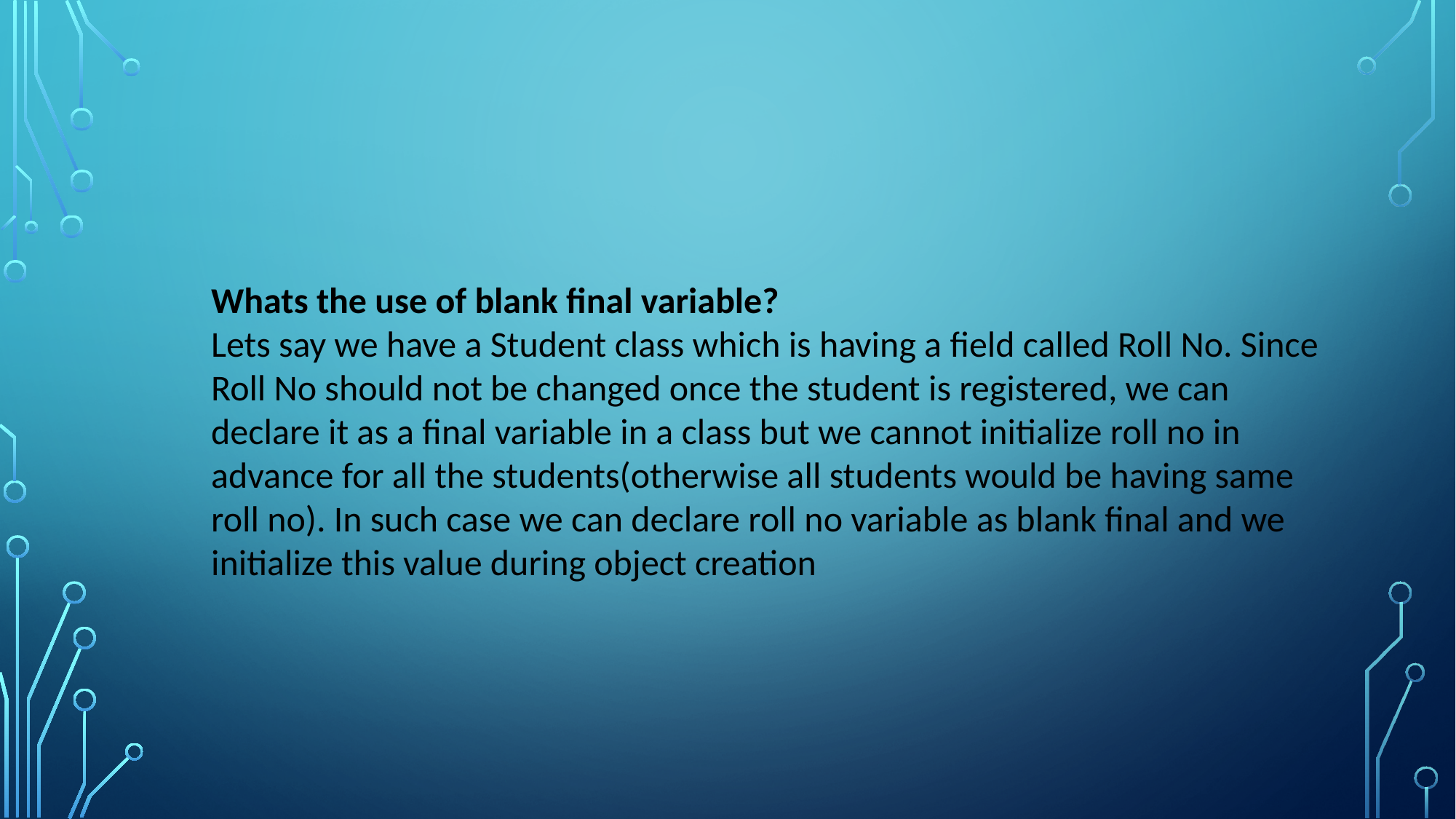

Whats the use of blank final variable?
Lets say we have a Student class which is having a field called Roll No. Since Roll No should not be changed once the student is registered, we can declare it as a final variable in a class but we cannot initialize roll no in advance for all the students(otherwise all students would be having same roll no). In such case we can declare roll no variable as blank final and we initialize this value during object creation